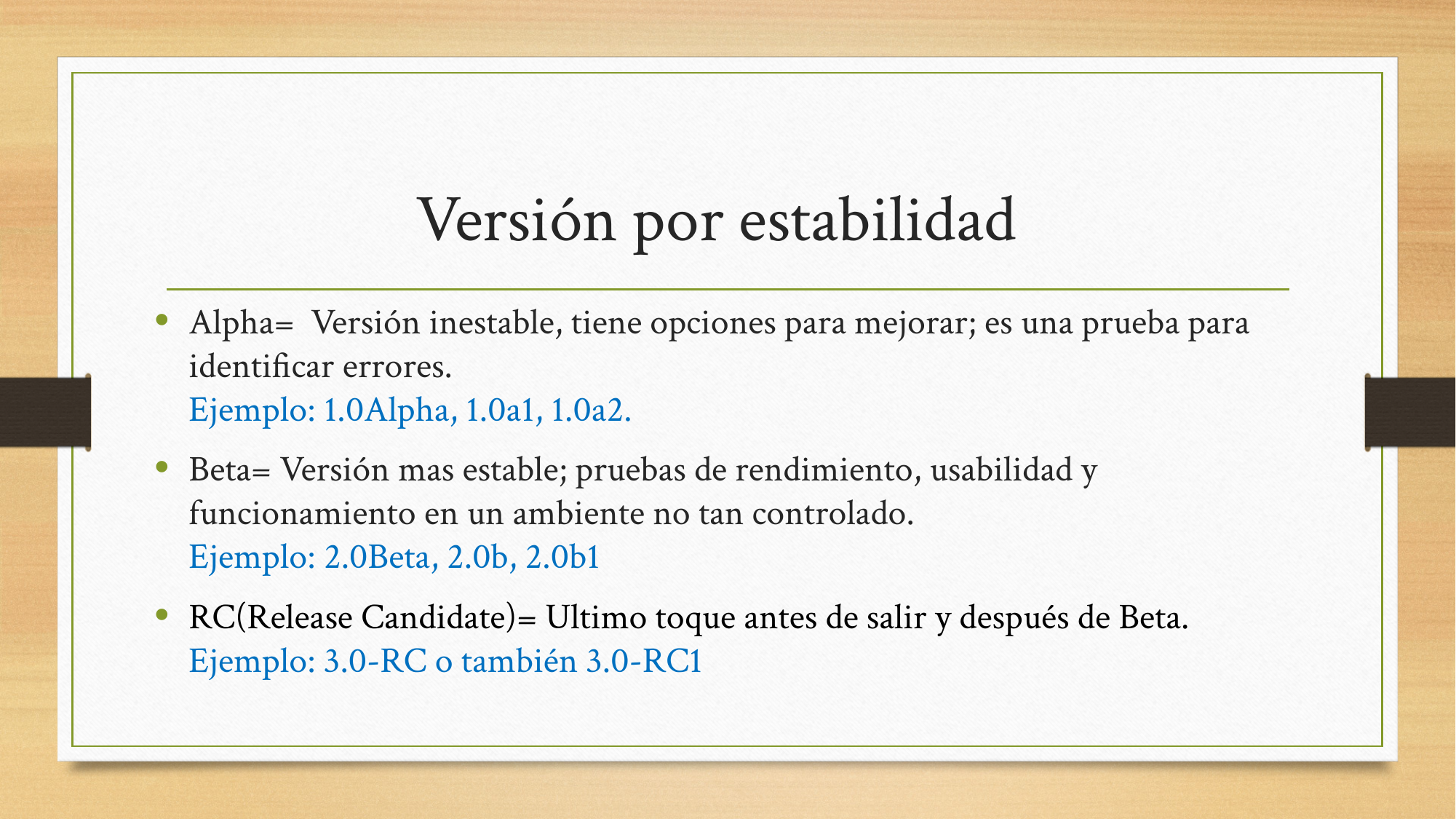

# Versión por estabilidad
Alpha=  Versión inestable, tiene opciones para mejorar; es una prueba para identificar errores.
Ejemplo: 1.0Alpha, 1.0a1, 1.0a2.
Beta= Versión mas estable; pruebas de rendimiento, usabilidad y funcionamiento en un ambiente no tan controlado.
Ejemplo: 2.0Beta, 2.0b, 2.0b1
RC(Release Candidate)= Ultimo toque antes de salir y después de Beta.
Ejemplo: 3.0-RC o también 3.0-RC1